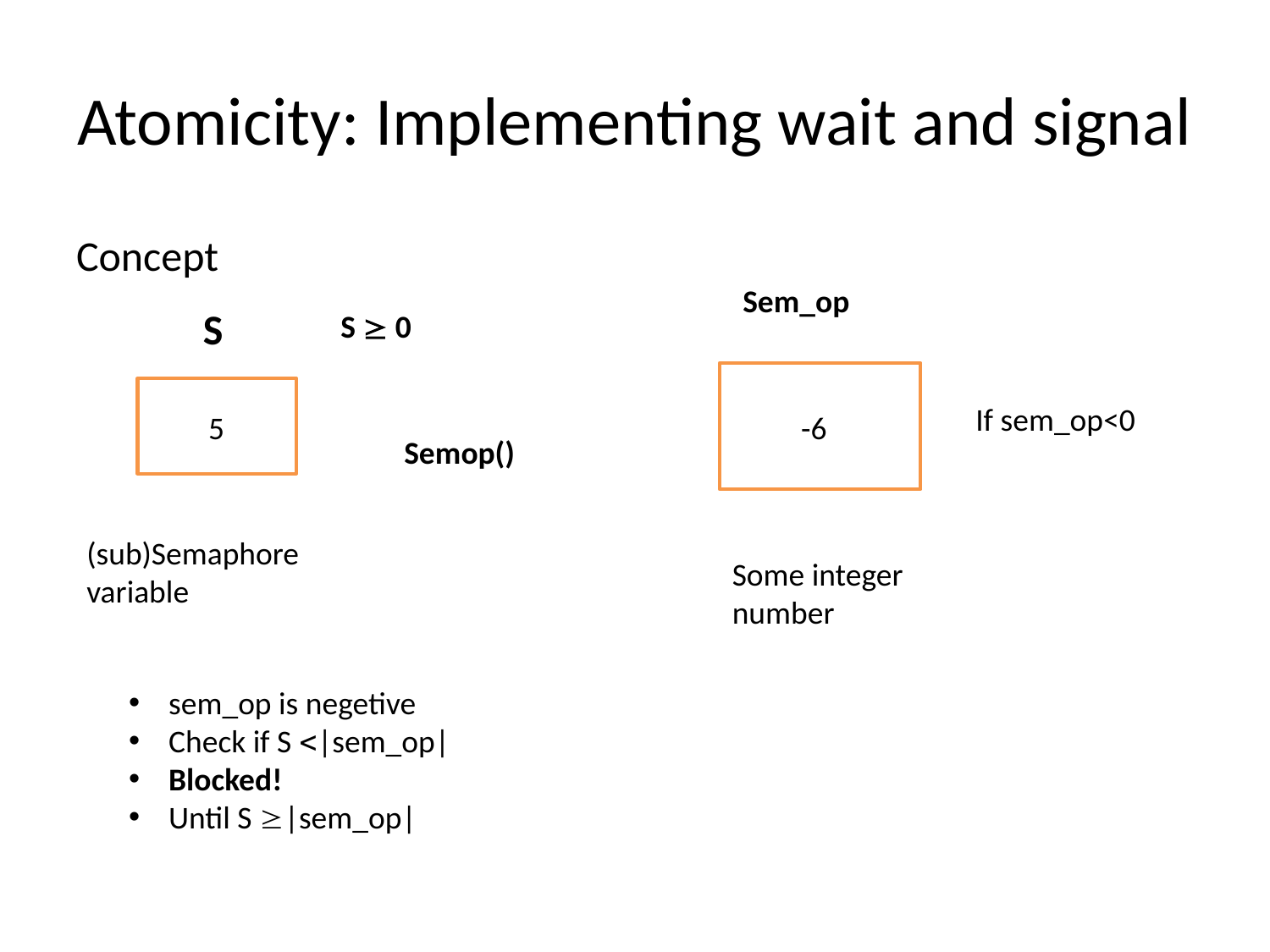

# Atomicity: Implementing wait and signal
Concept

Sem_op
S
S ≥ 0

If sem_op<0
5
-6
Semop()
(sub)Semaphore variable
Some integer number
sem_op is negetive
Check if S <|sem_op|
Blocked!
Until S ≥|sem_op|